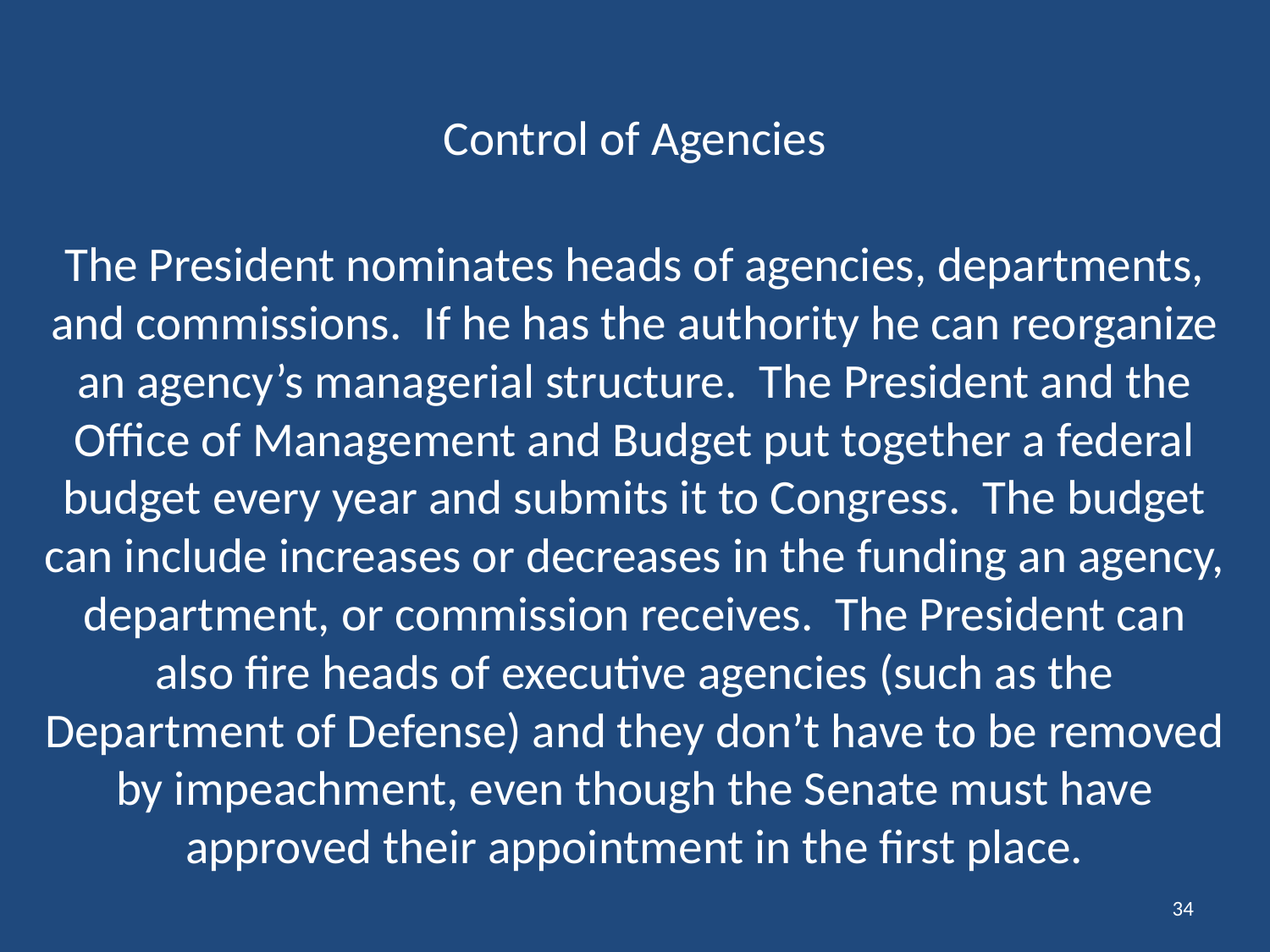

Control of Agencies
The President nominates heads of agencies, departments, and commissions.  If he has the authority he can reorganize an agency’s managerial structure.  The President and the Office of Management and Budget put together a federal budget every year and submits it to Congress.  The budget can include increases or decreases in the funding an agency, department, or commission receives.  The President can also fire heads of executive agencies (such as the Department of Defense) and they don’t have to be removed by impeachment, even though the Senate must have approved their appointment in the first place.

34